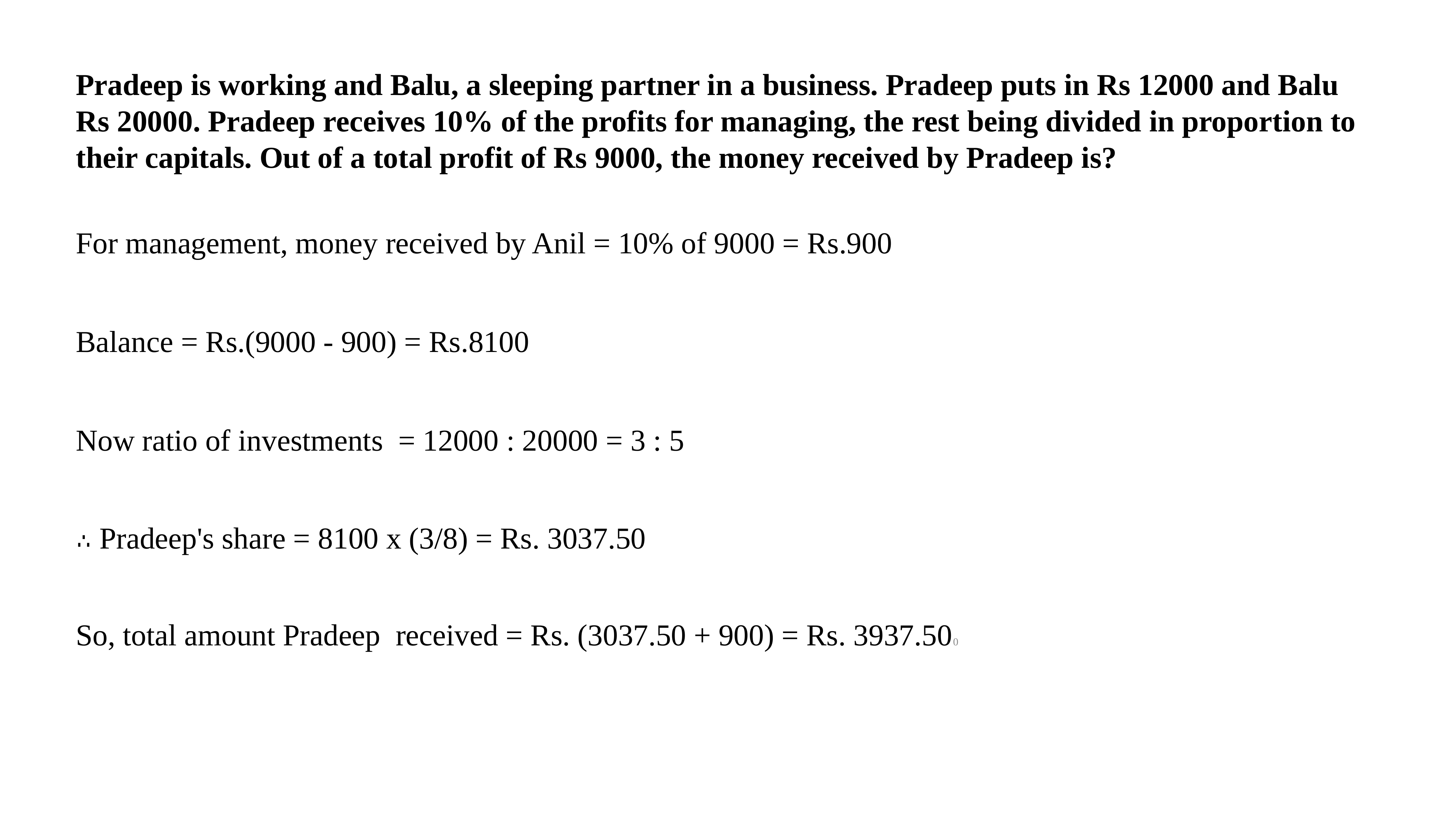

Pradeep is working and Balu, a sleeping partner in a business. Pradeep puts in Rs 12000 and Balu Rs 20000. Pradeep receives 10% of the profits for managing, the rest being divided in proportion to their capitals. Out of a total profit of Rs 9000, the money received by Pradeep is?

For management, money received by Anil = 10% of 9000 = Rs.900

Balance = Rs.(9000 - 900) = Rs.8100

Now ratio of investments  = 12000 : 20000 = 3 : 5

∴ Pradeep's share = 8100 x (3/8) = Rs. 3037.50

So, total amount Pradeep  received = Rs. (3037.50 + 900) = Rs. 3937.500